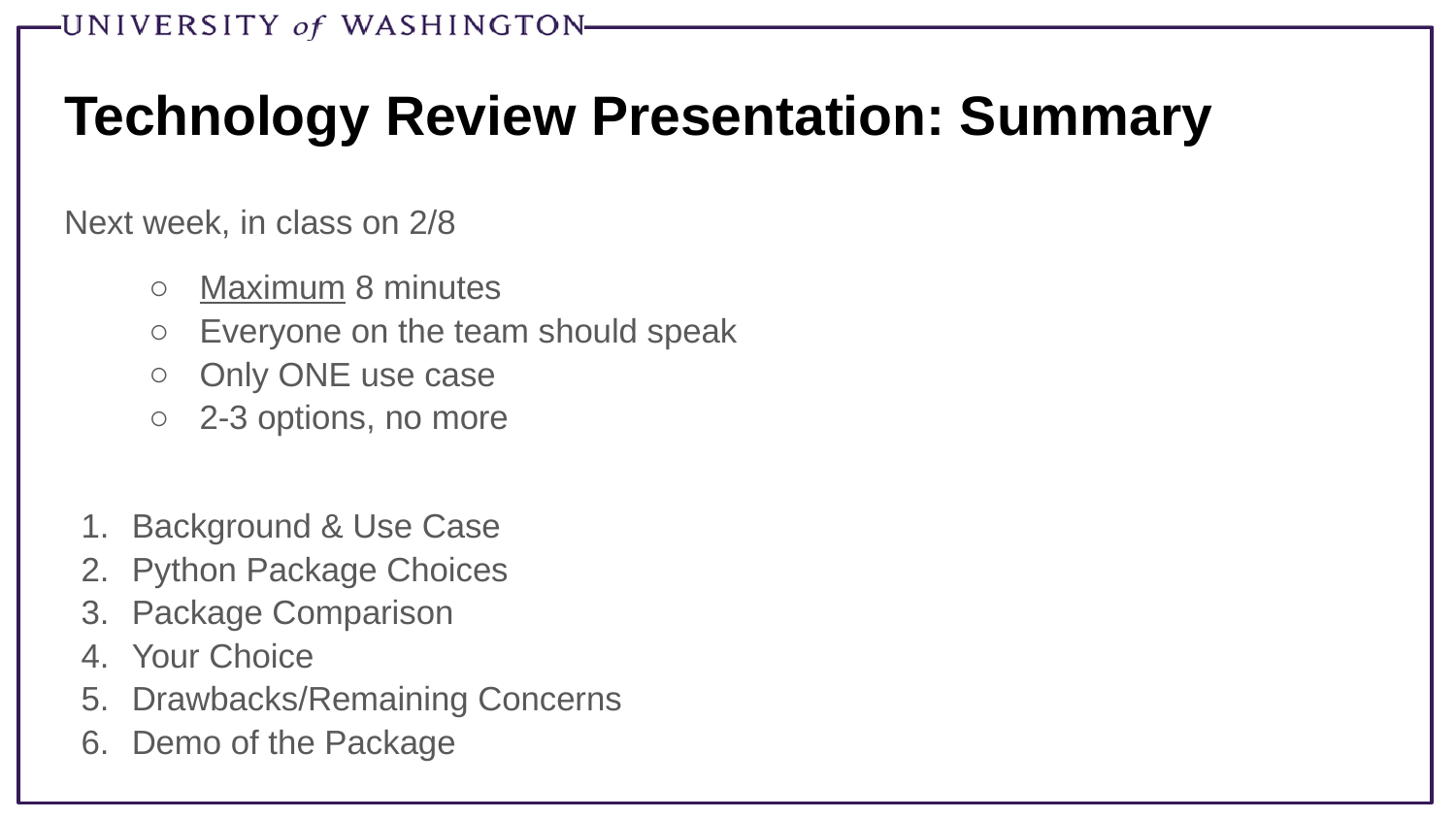

# Technology Review Presentation: Summary
Next week, in class on 2/8
Maximum 8 minutes
Everyone on the team should speak
Only ONE use case
2-3 options, no more

Background & Use Case
Python Package Choices
Package Comparison
Your Choice
Drawbacks/Remaining Concerns
Demo of the Package